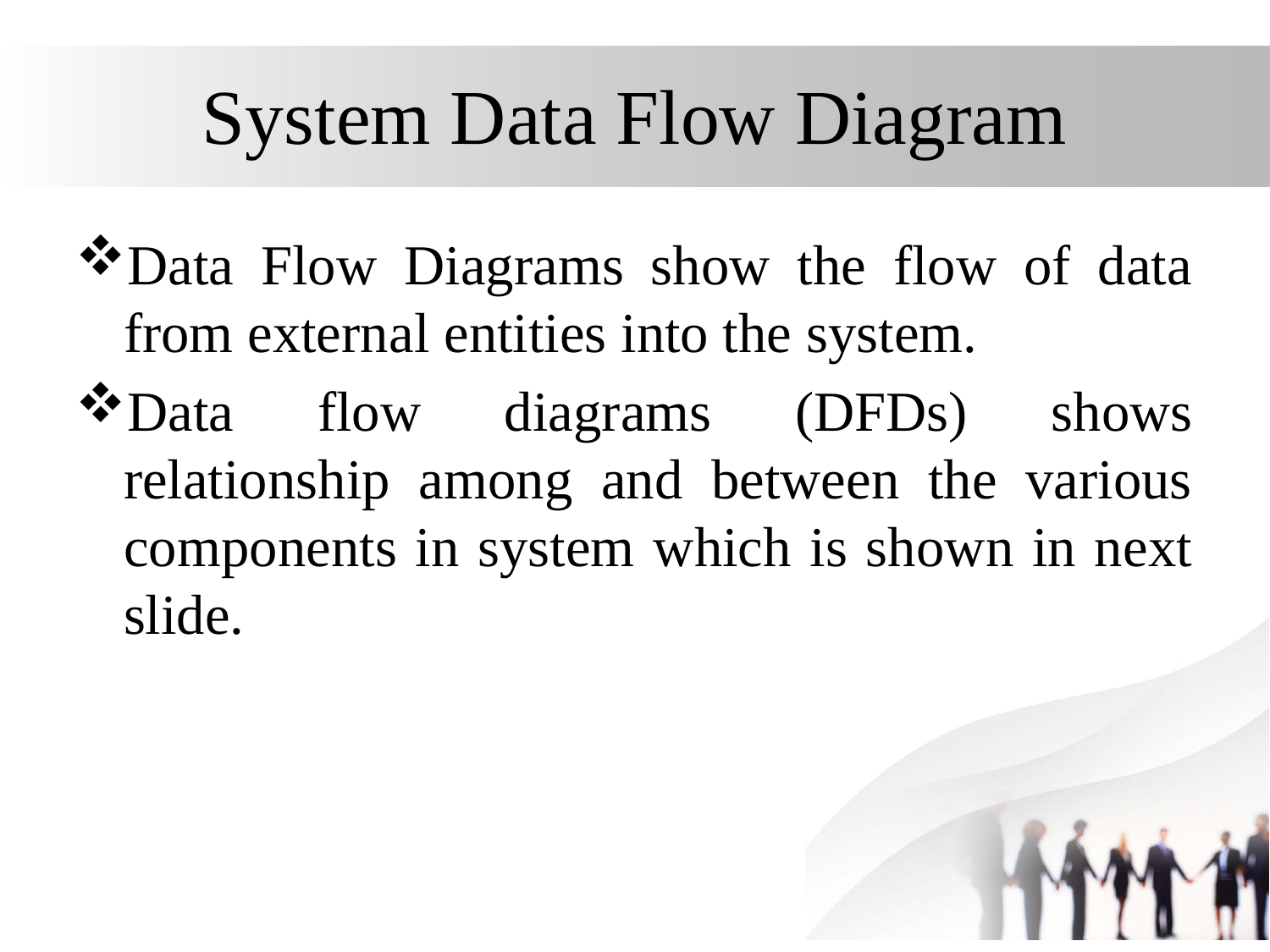

# System Data Flow Diagram
Data Flow Diagrams show the flow of data from external entities into the system.
Data flow diagrams (DFDs) shows relationship among and between the various components in system which is shown in next slide.